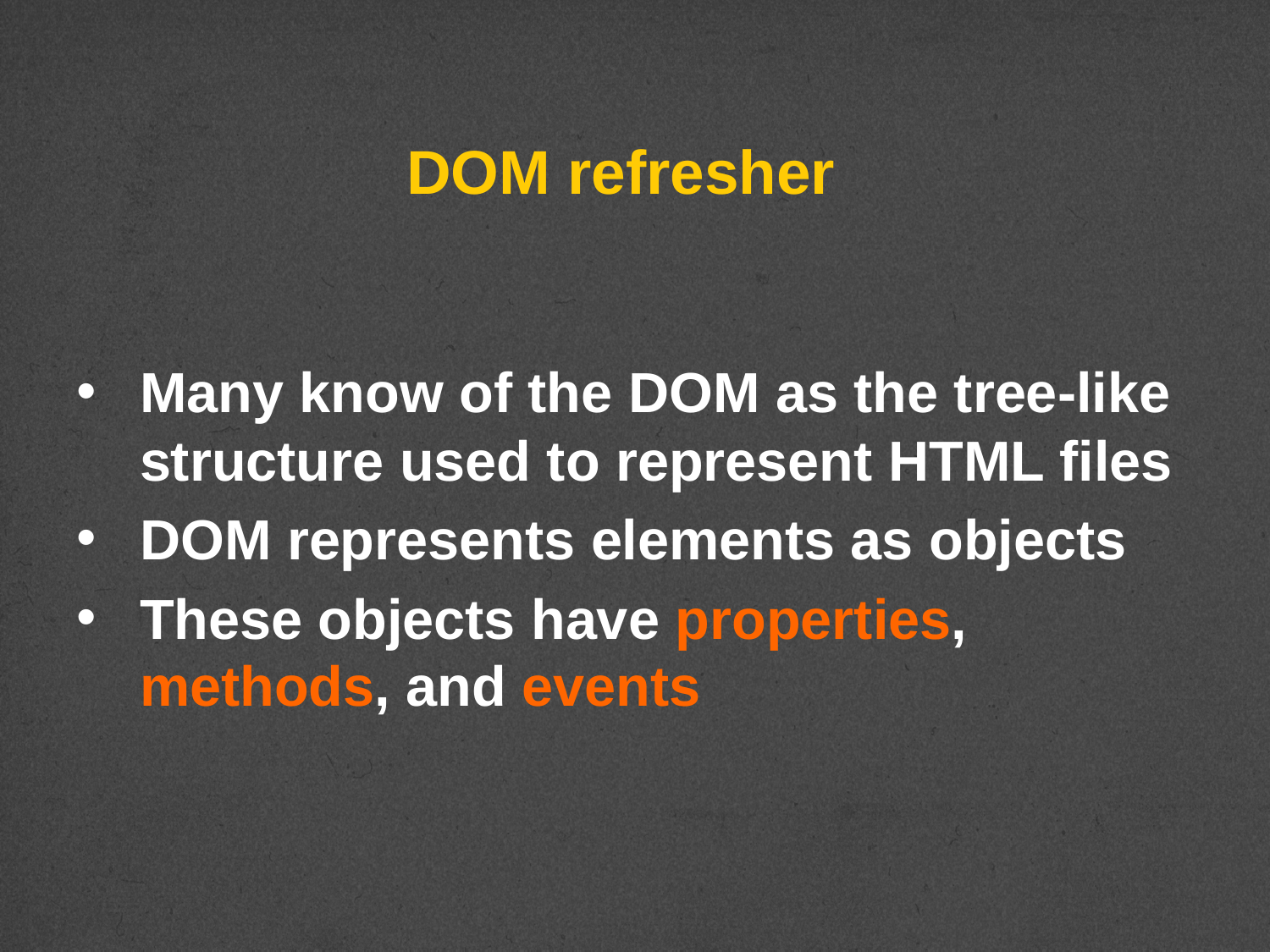

# DOM refresher
Many know of the DOM as the tree-like structure used to represent HTML files
DOM represents elements as objects
These objects have properties, methods, and events